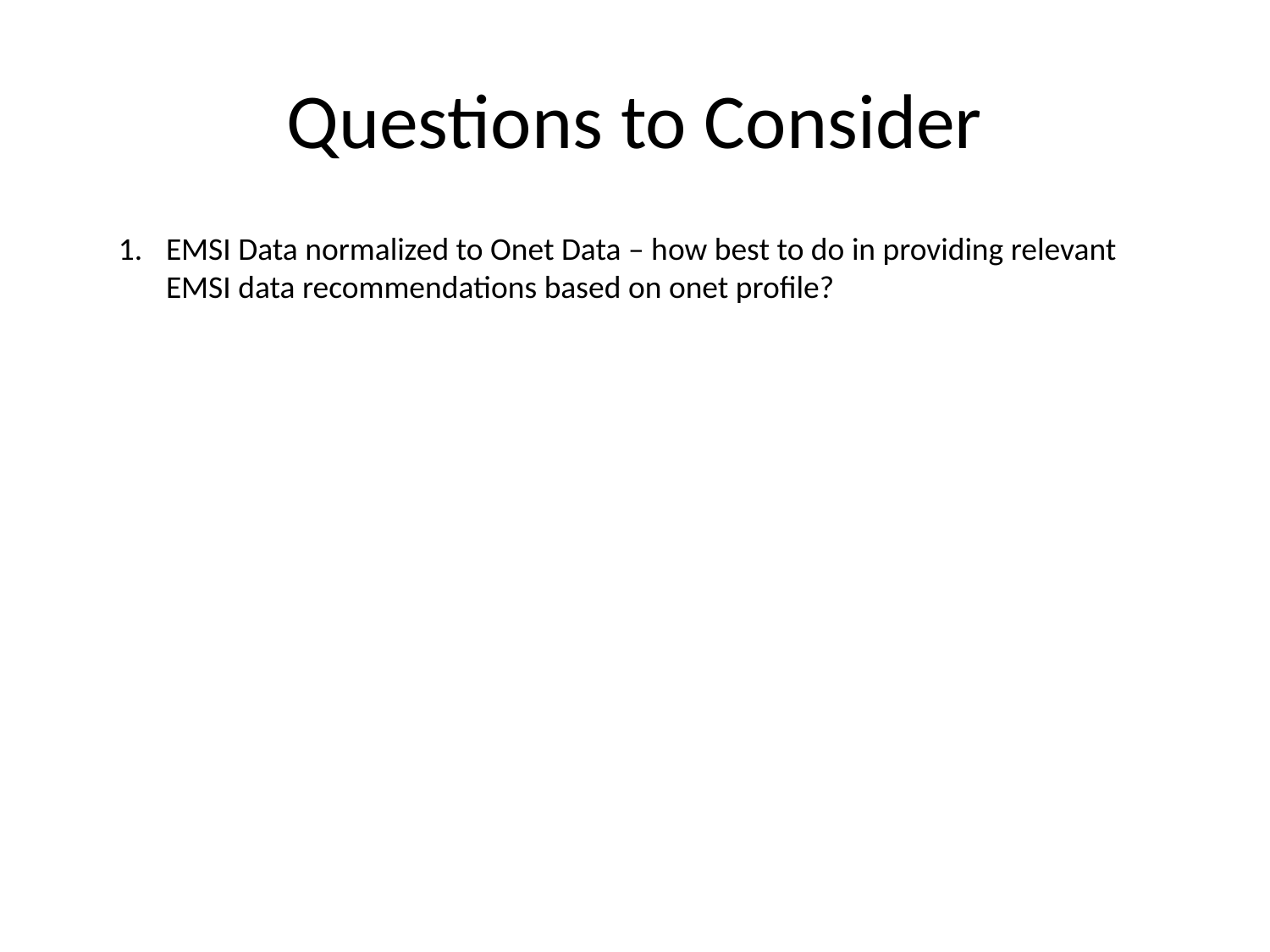

# Questions to Consider
EMSI Data normalized to Onet Data – how best to do in providing relevant EMSI data recommendations based on onet profile?